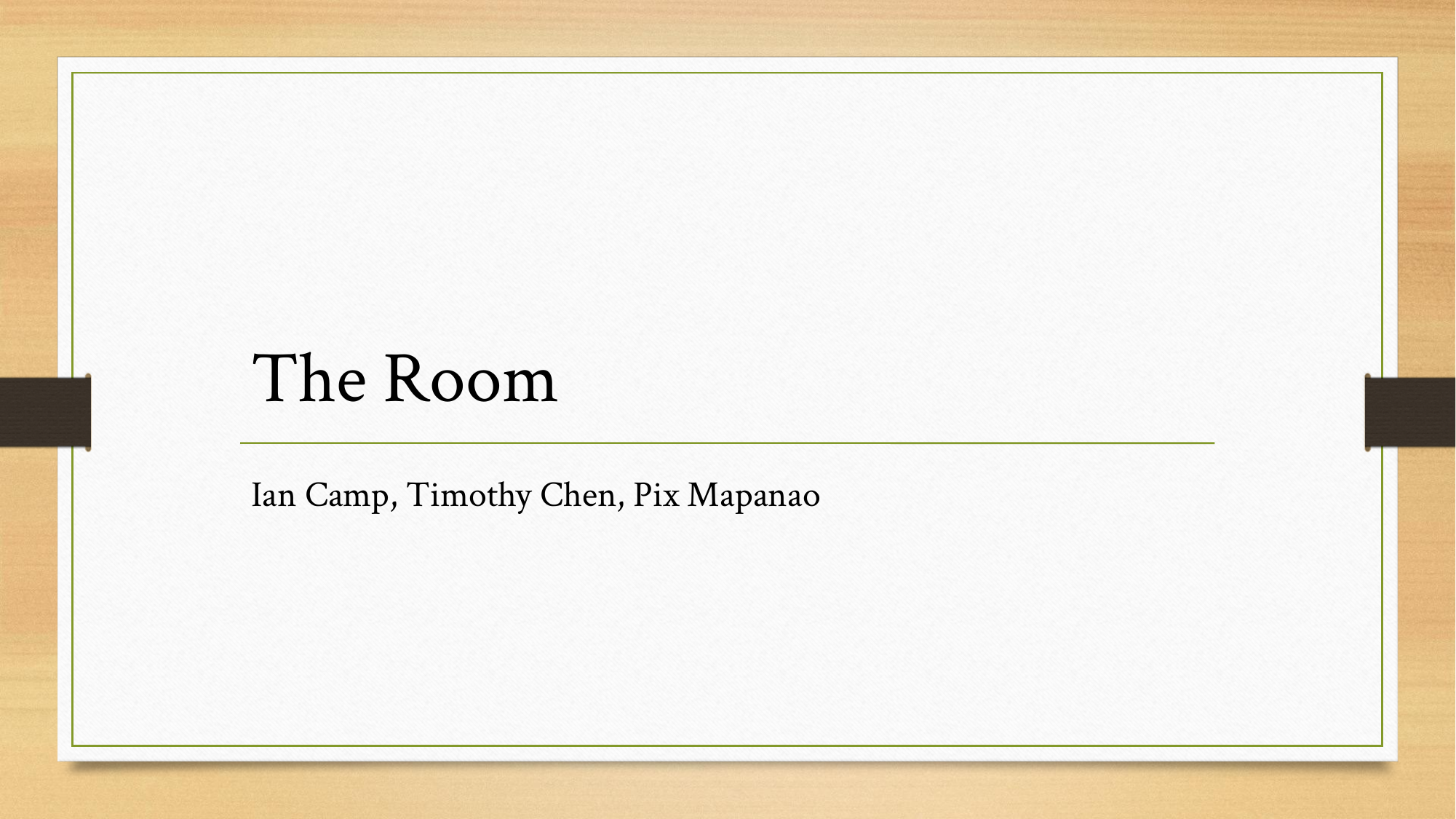

The Room
Ian Camp, Timothy Chen, Pix Mapanao